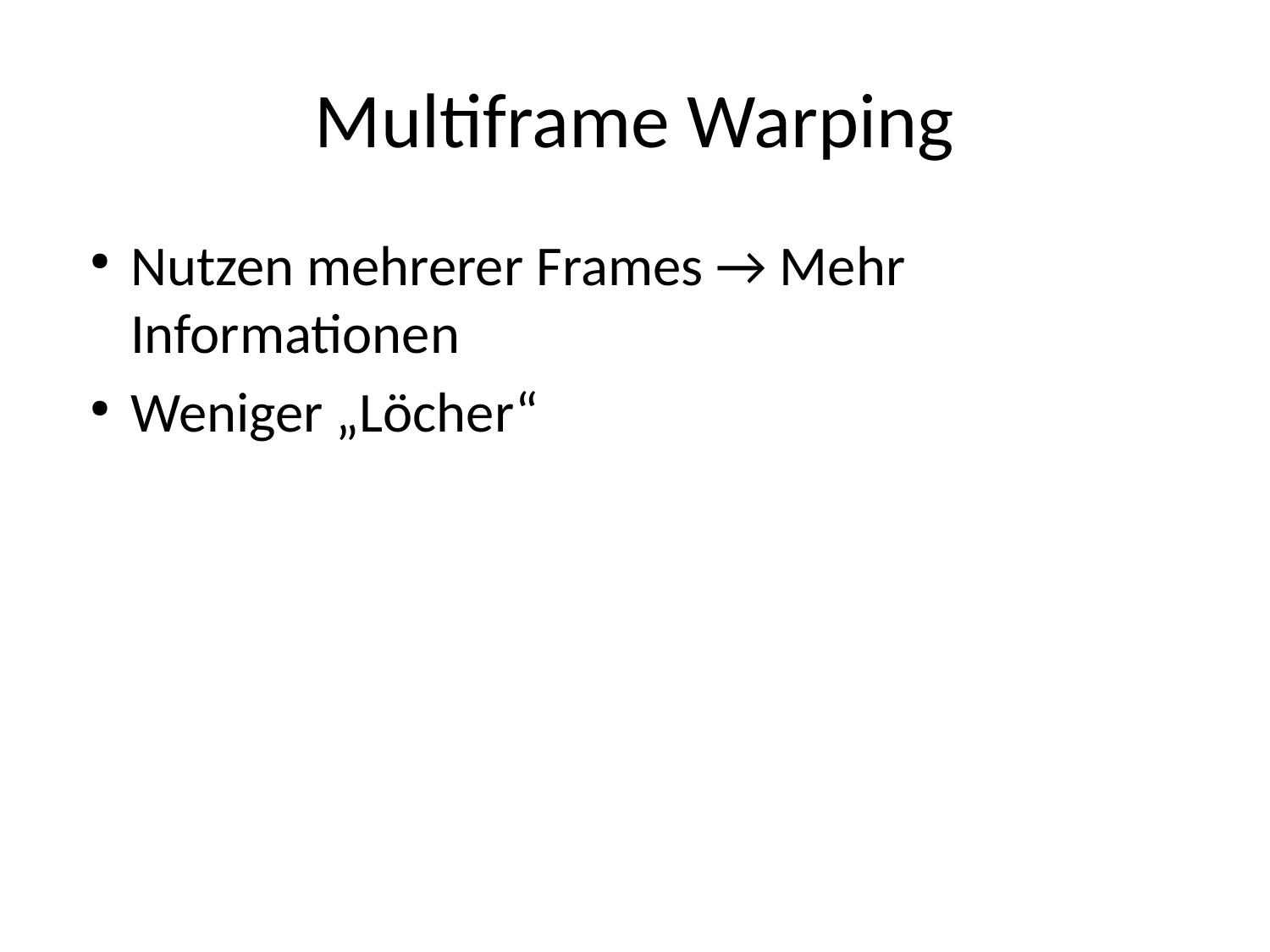

# Multiframe Warping
Nutzen mehrerer Frames → Mehr Informationen
Weniger „Löcher“